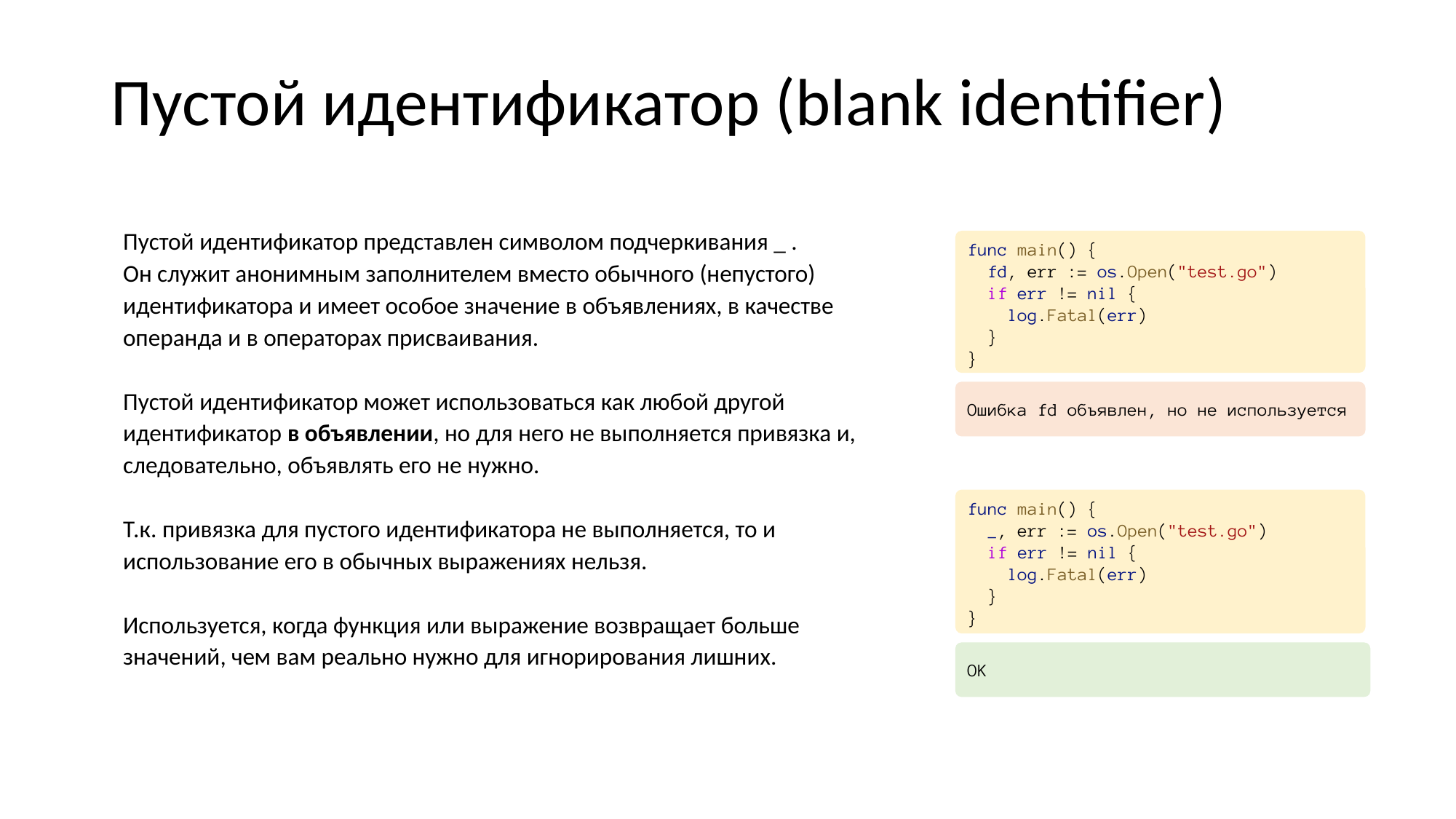

# Пустой идентификатор (blank identifier)

Пустой идентификатор представлен символом подчеркивания _ .
Он служит анонимным заполнителем вместо обычного (непустого) идентификатора и имеет особое значение в объявлениях, в качестве операнда и в операторах присваивания.

Пустой идентификатор может использоваться как любой другой идентификатор в объявлении, но для него не выполняется привязка и, следовательно, объявлять его не нужно.

Т.к. привязка для пустого идентификатора не выполняется, то и использование его в обычных выражениях нельзя.

Используется, когда функция или выражение возвращает больше значений, чем вам реально нужно для игнорирования лишних.
func main() {
  fd, err := os.Open("test.go")
  if err != nil {
    log.Fatal(err)
  }
}

Ошибка fd объявлен, но не используется
func main() {
  _, err := os.Open("test.go")
  if err != nil {
    log.Fatal(err)
  }
}

ОК